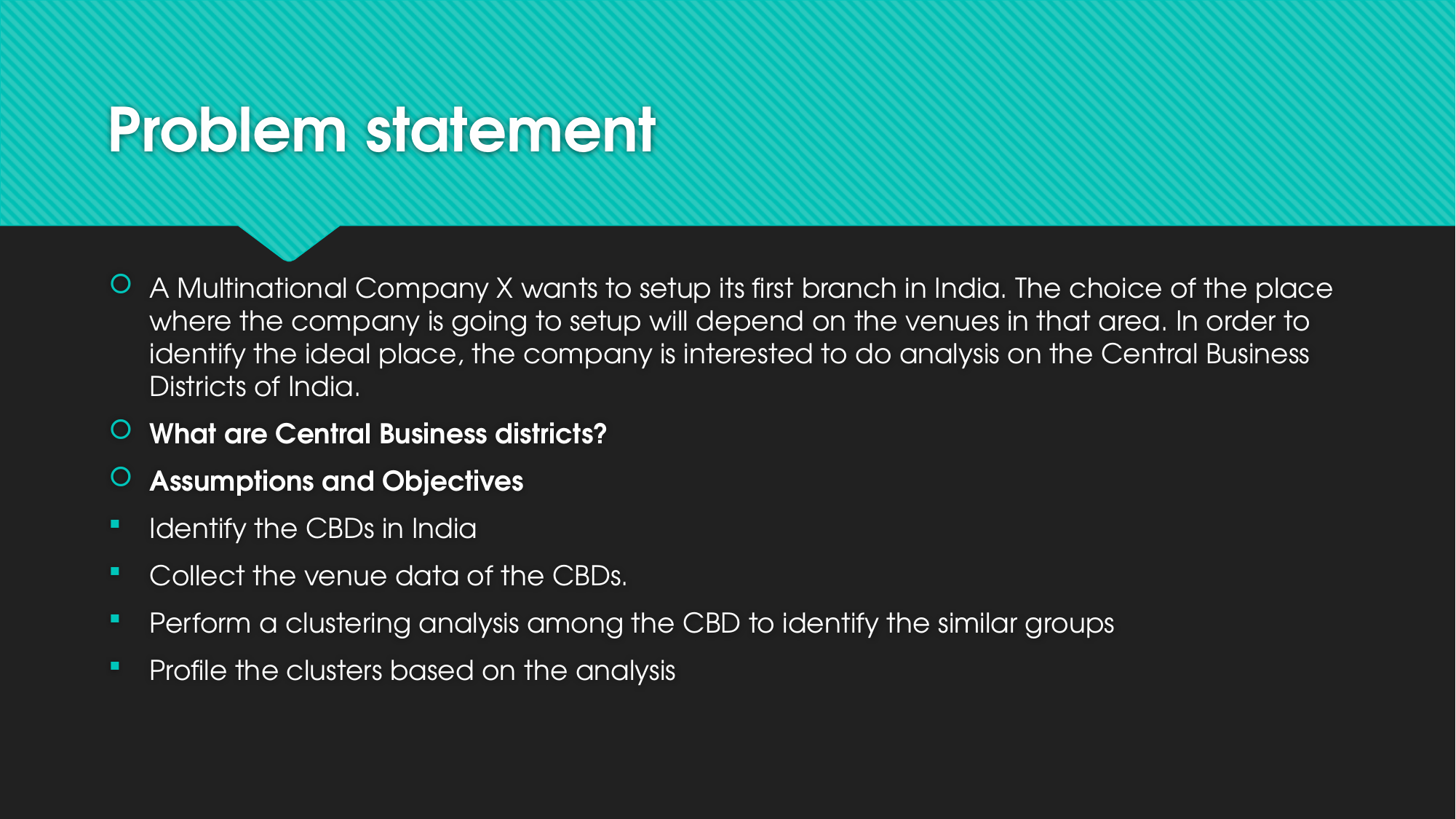

# Problem statement
A Multinational Company X wants to setup its first branch in India. The choice of the place where the company is going to setup will depend on the venues in that area. In order to identify the ideal place, the company is interested to do analysis on the Central Business Districts of India.
What are Central Business districts?
Assumptions and Objectives
Identify the CBDs in India
Collect the venue data of the CBDs.
Perform a clustering analysis among the CBD to identify the similar groups
Profile the clusters based on the analysis